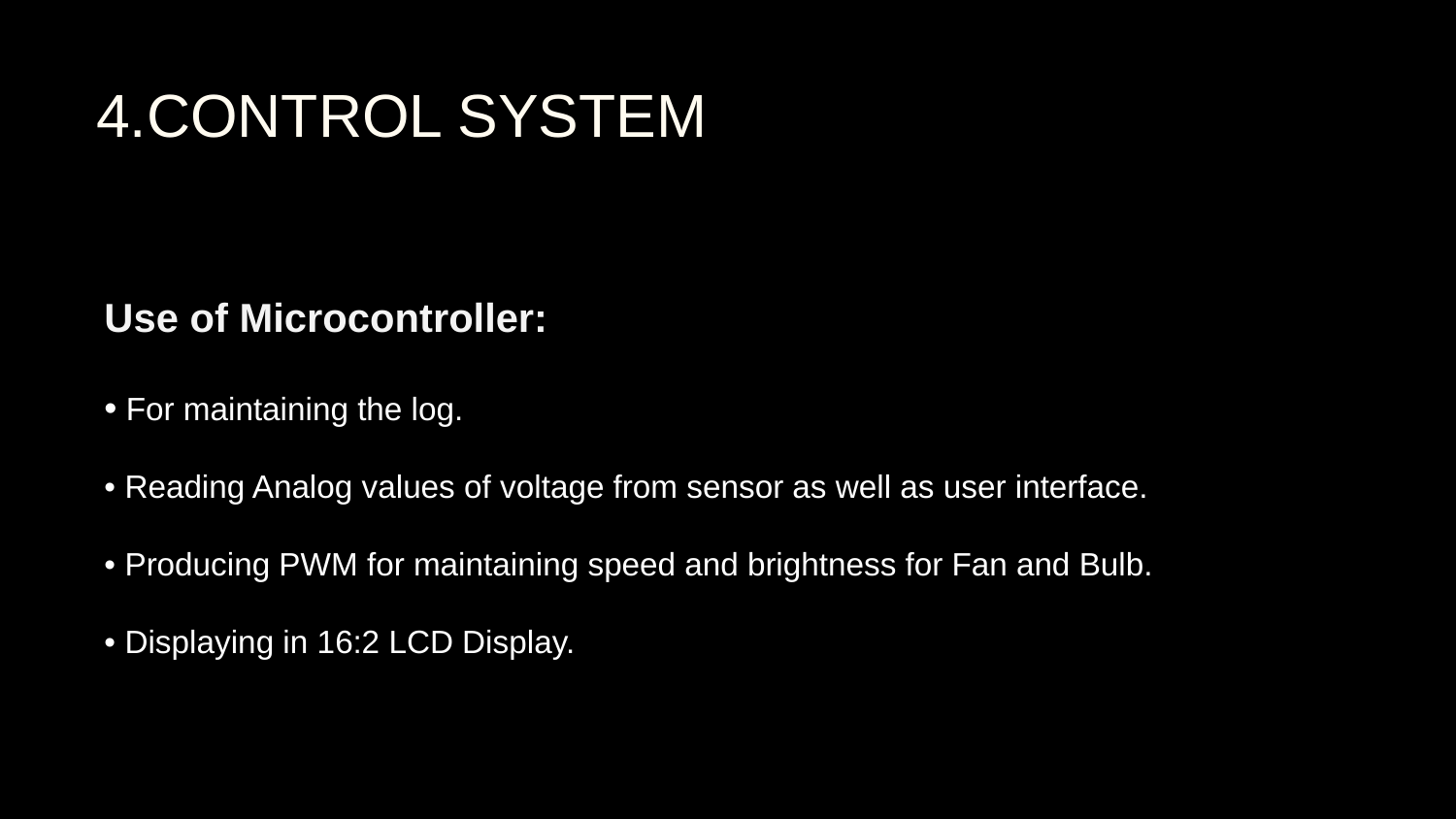

# 4.CONTROL SYSTEM
Use of Microcontroller:

• For maintaining the log.

• Reading Analog values of voltage from sensor as well as user interface.

• Producing PWM for maintaining speed and brightness for Fan and Bulb.

• Displaying in 16:2 LCD Display.